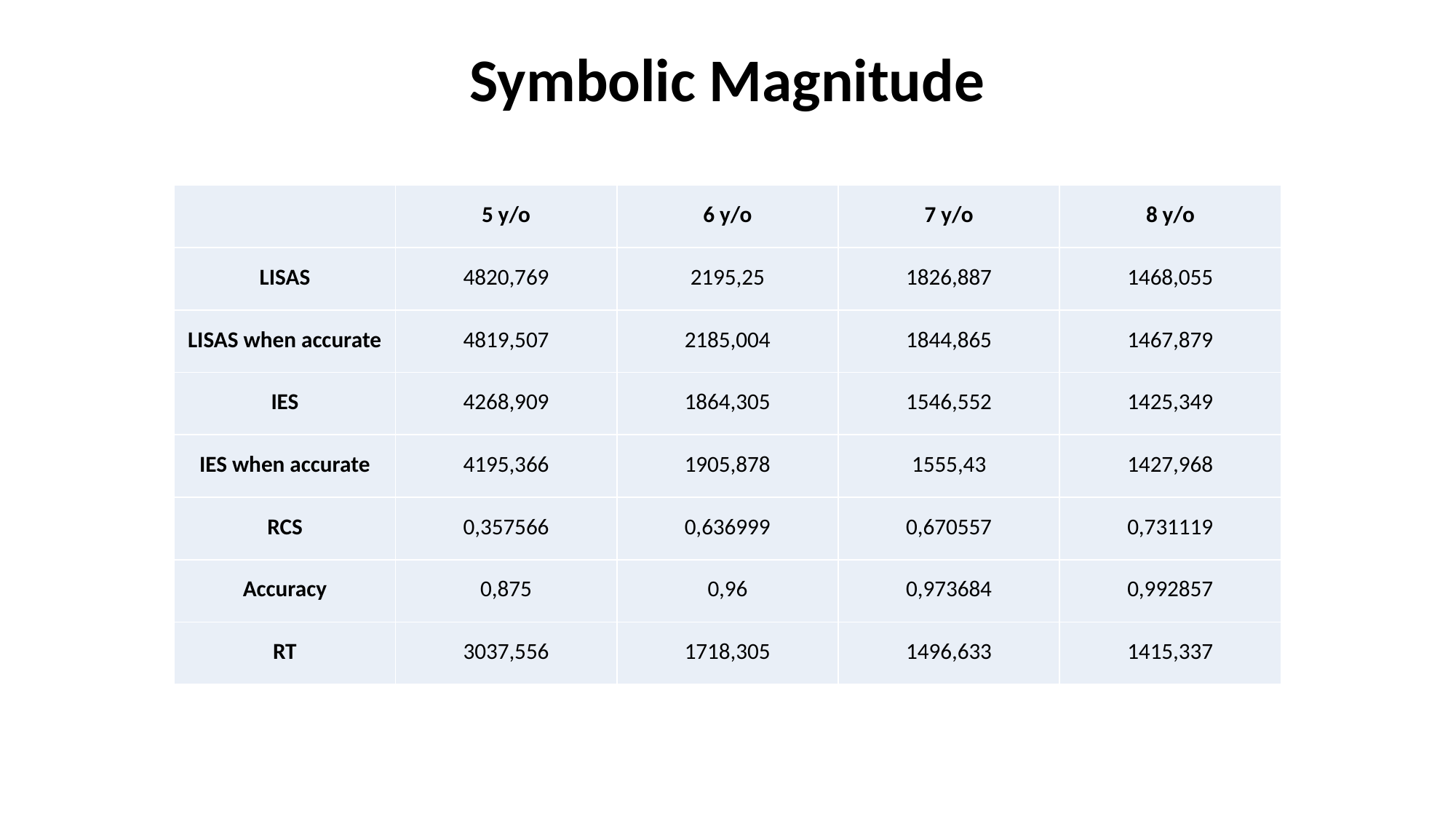

# Symbolic Magnitude
|  | 5 y/o | 6 y/o | 7 y/o | 8 y/o |
| --- | --- | --- | --- | --- |
| LISAS | 4820,769 | 2195,25 | 1826,887 | 1468,055 |
| LISAS when accurate | 4819,507 | 2185,004 | 1844,865 | 1467,879 |
| IES | 4268,909 | 1864,305 | 1546,552 | 1425,349 |
| IES when accurate | 4195,366 | 1905,878 | 1555,43 | 1427,968 |
| RCS | 0,357566 | 0,636999 | 0,670557 | 0,731119 |
| Accuracy | 0,875 | 0,96 | 0,973684 | 0,992857 |
| RT | 3037,556 | 1718,305 | 1496,633 | 1415,337 |